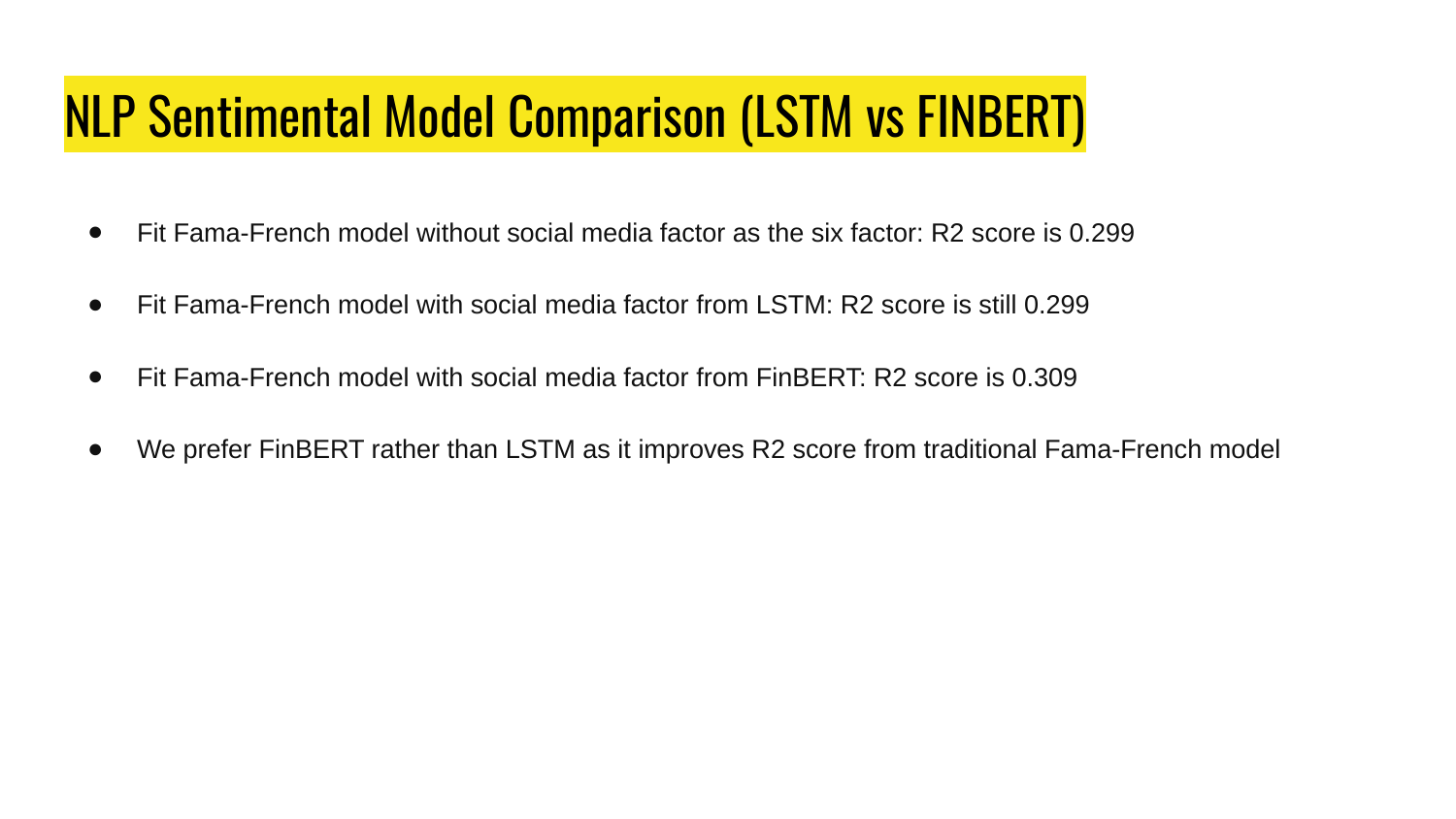

# NLP Sentimental Model Comparison (LSTM vs FINBERT)
Fit Fama-French model without social media factor as the six factor: R2 score is 0.299

Fit Fama-French model with social media factor from LSTM: R2 score is still 0.299

Fit Fama-French model with social media factor from FinBERT: R2 score is 0.309

We prefer FinBERT rather than LSTM as it improves R2 score from traditional Fama-French model